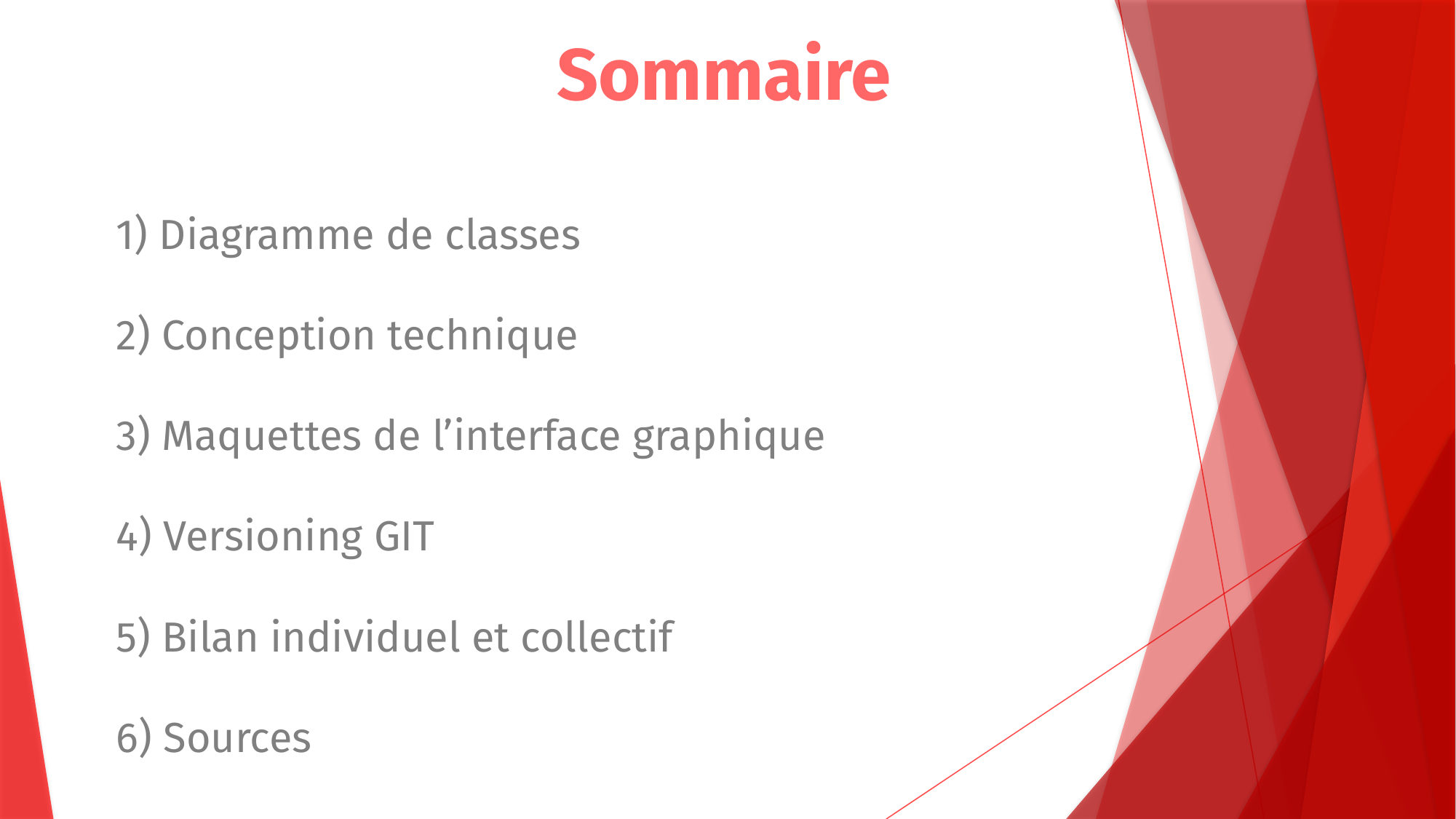

# Sommaire
1) Diagramme de classes

2) Conception technique

3) Maquettes de l’interface graphique

4) Versioning GIT

5) Bilan individuel et collectif

6) Sources